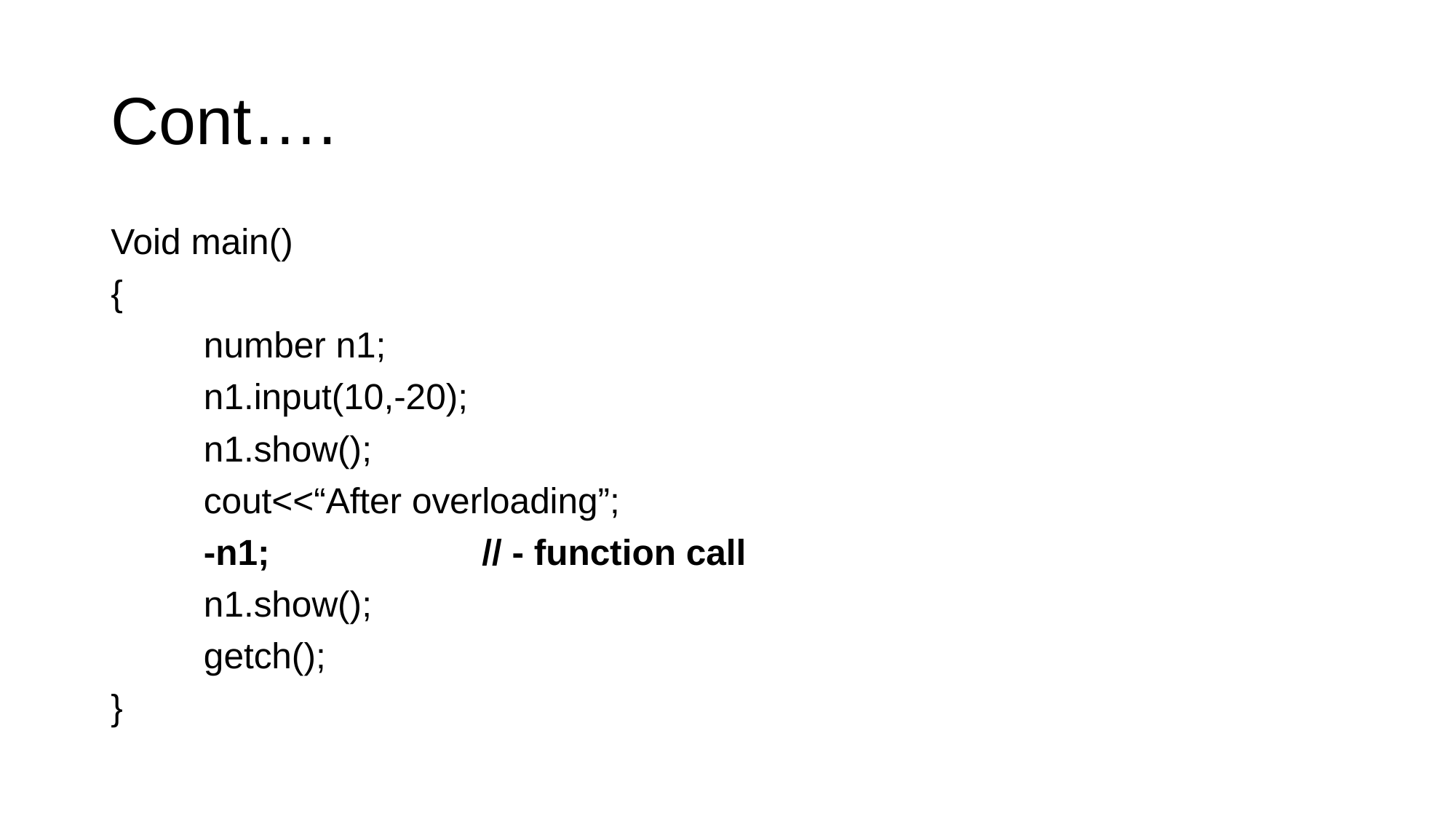

# Cont….
Void main()
{
	number n1;
	n1.input(10,-20);
	n1.show();
	cout<<“After overloading”;
	-n1;			// - function call
	n1.show();
	getch();
}